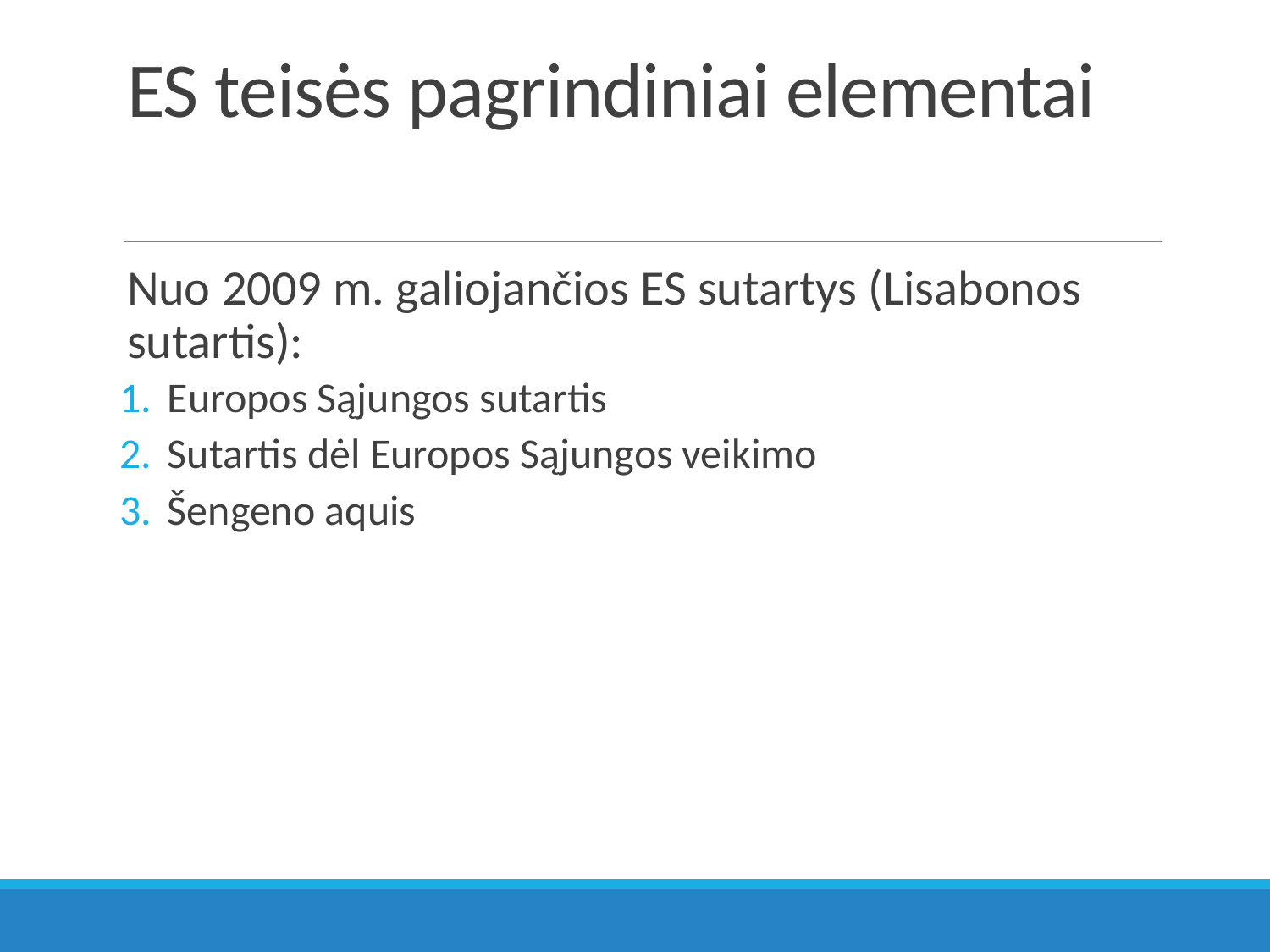

# ES teisės pagrindiniai elementai
Nuo 2009 m. galiojančios ES sutartys (Lisabonos sutartis):
Europos Sąjungos sutartis
Sutartis dėl Europos Sąjungos veikimo
Šengeno aquis